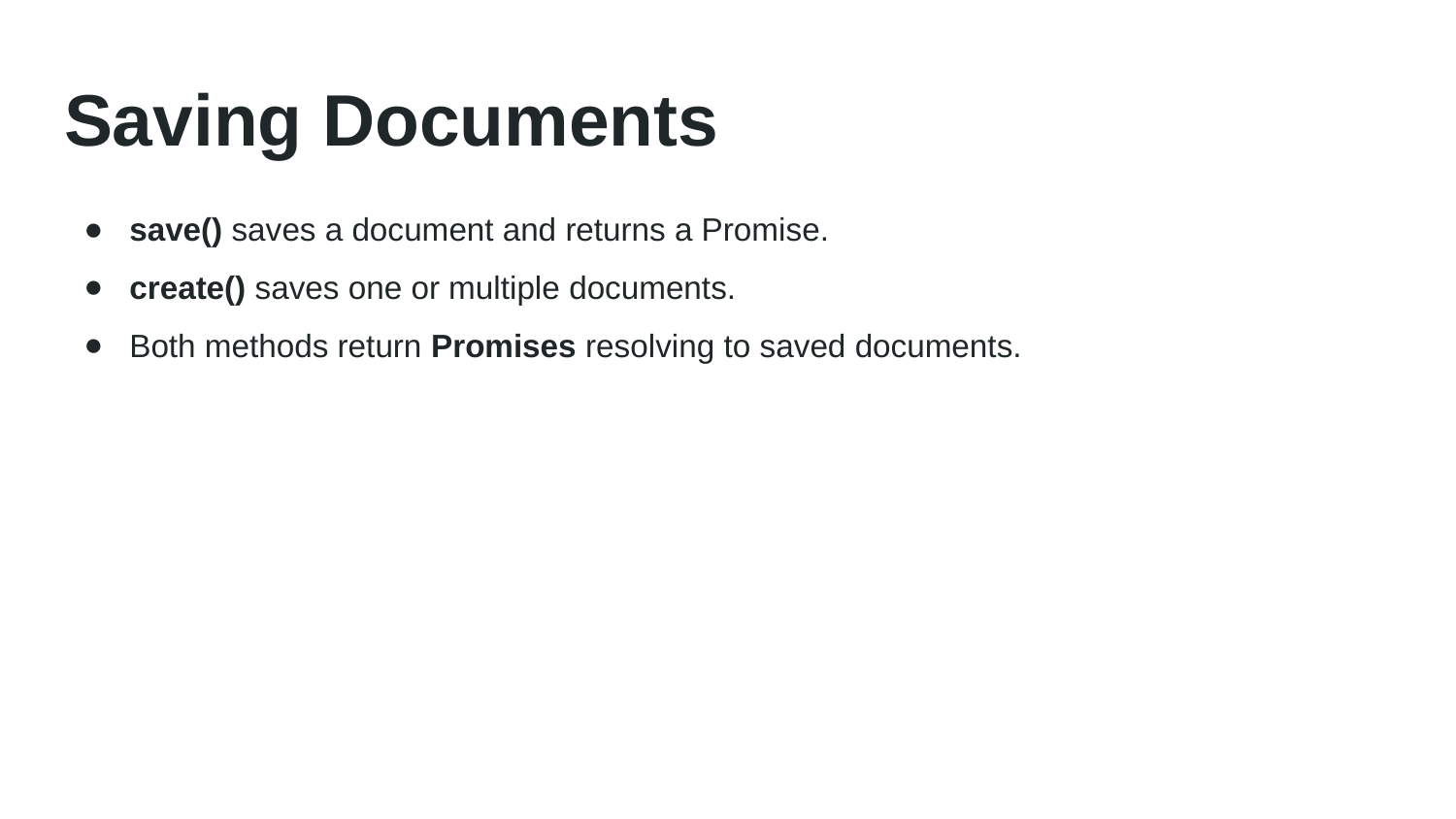

# Saving Documents
save() saves a document and returns a Promise.
create() saves one or multiple documents.
Both methods return Promises resolving to saved documents.